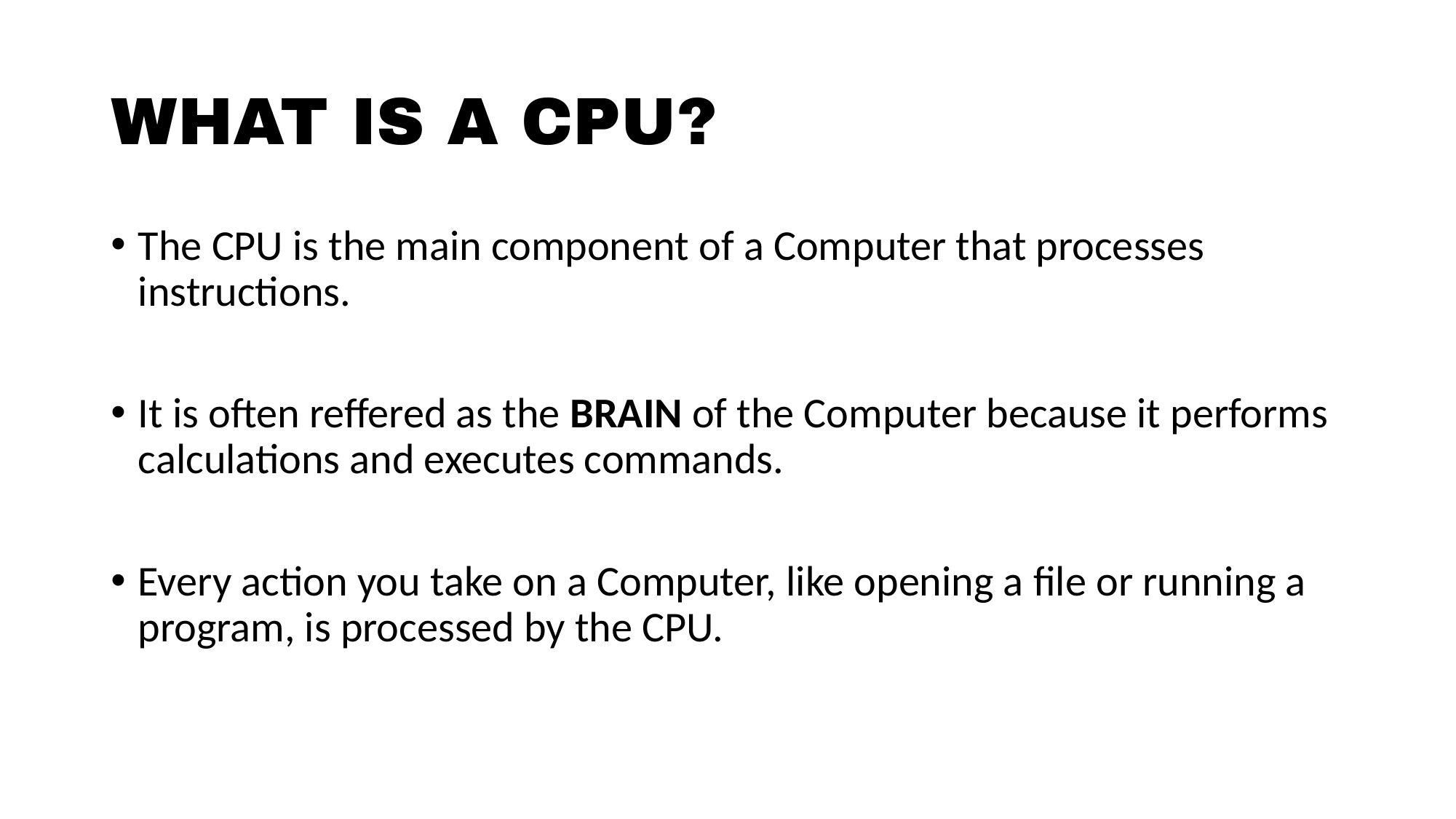

# WHAT IS A CPU?
The CPU is the main component of a Computer that processes instructions.

It is often reffered as the BRAIN of the Computer because it performs calculations and executes commands.

Every action you take on a Computer, like opening a file or running a program, is processed by the CPU.